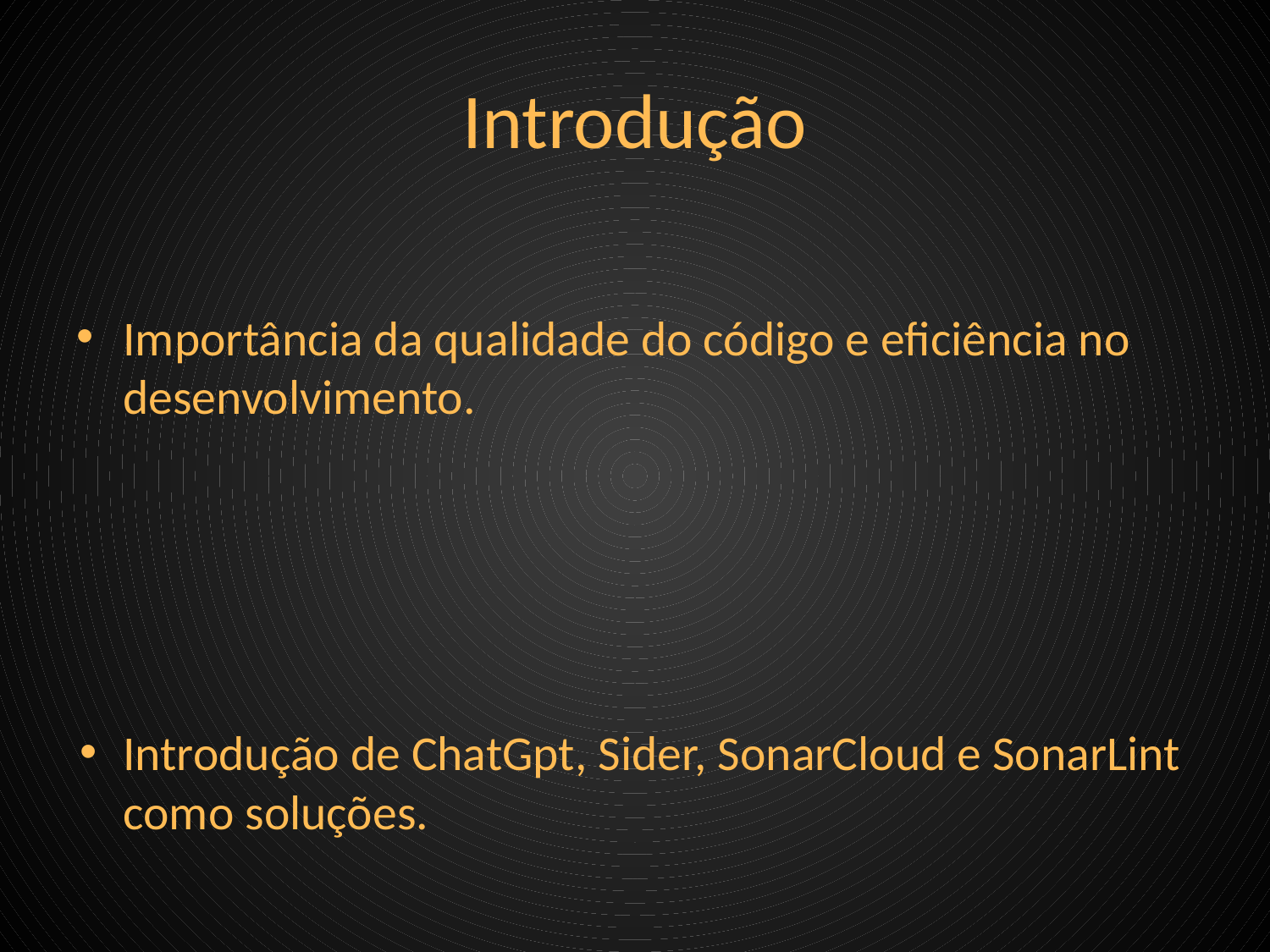

# Introdução

Importância da qualidade do código e eficiência no desenvolvimento.

Introdução de ChatGpt, Sider, SonarCloud e SonarLint como soluções.